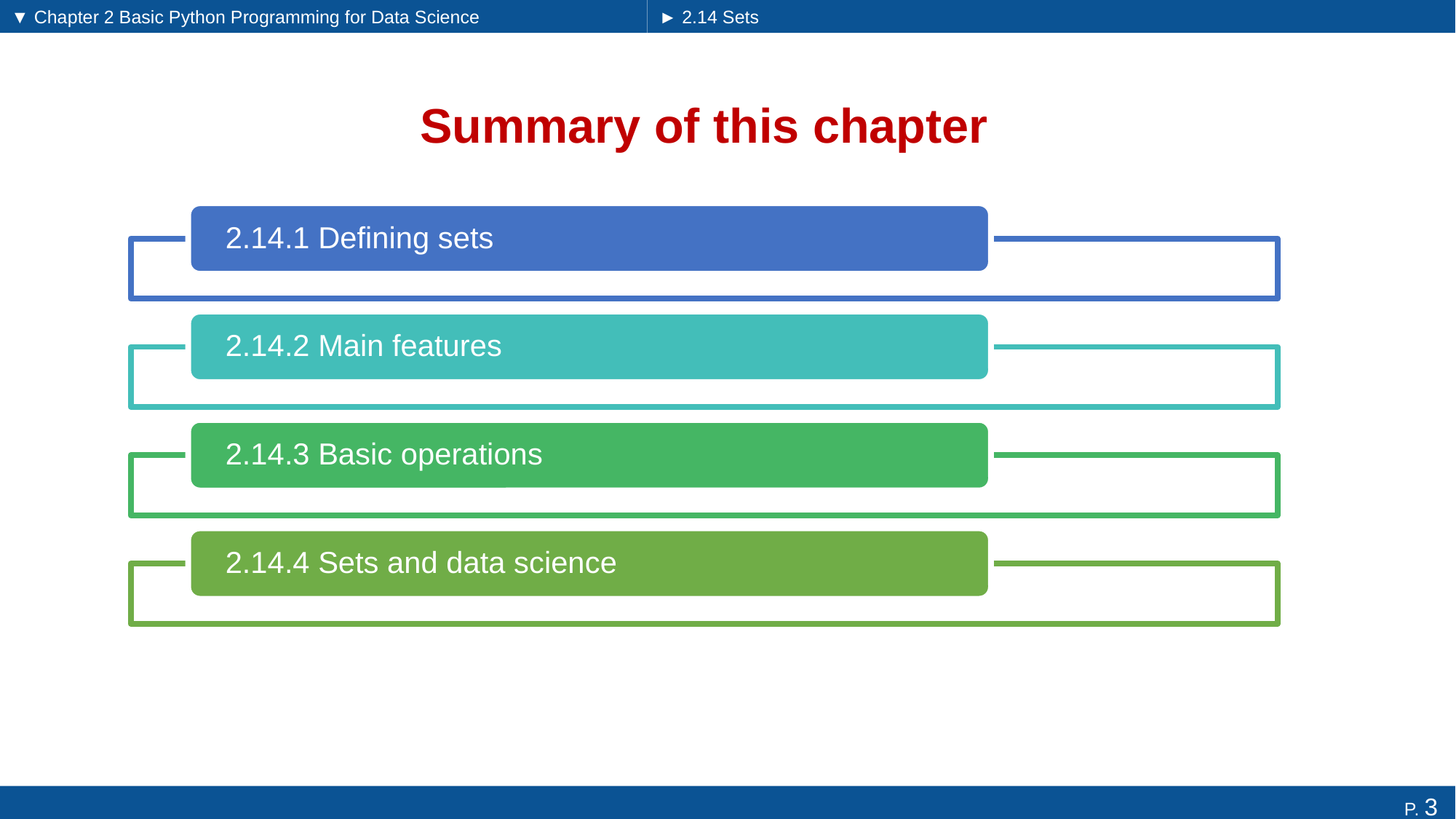

▼ Chapter 2 Basic Python Programming for Data Science
► 2.14 Sets
# Summary of this chapter
2.14.1 Defining sets
2.14.2 Main features
2.14.3 Basic operations
2.14.4 Sets and data science